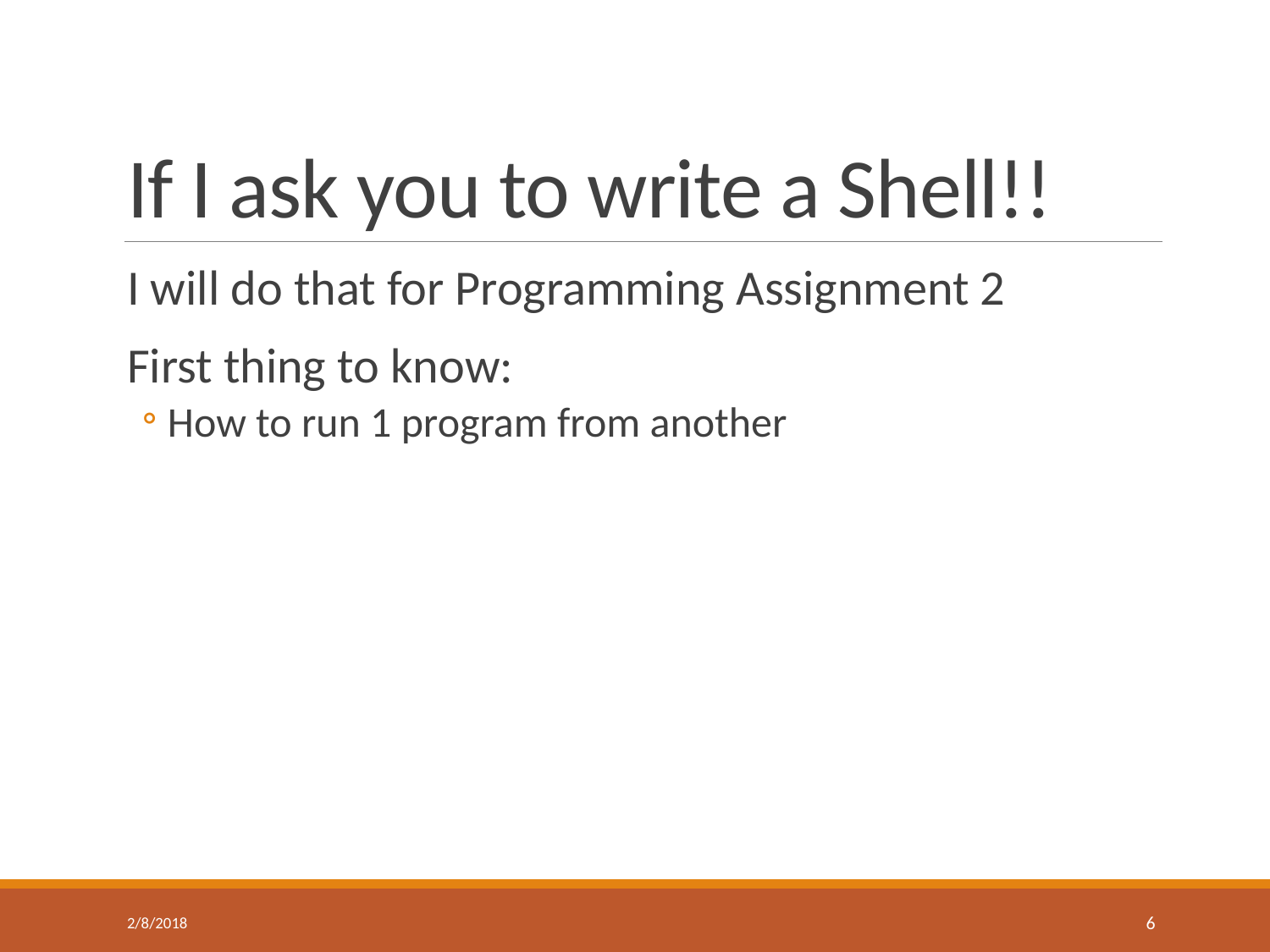

# If I ask you to write a Shell!!
I will do that for Programming Assignment 2
First thing to know:
How to run 1 program from another
2/8/2018
6